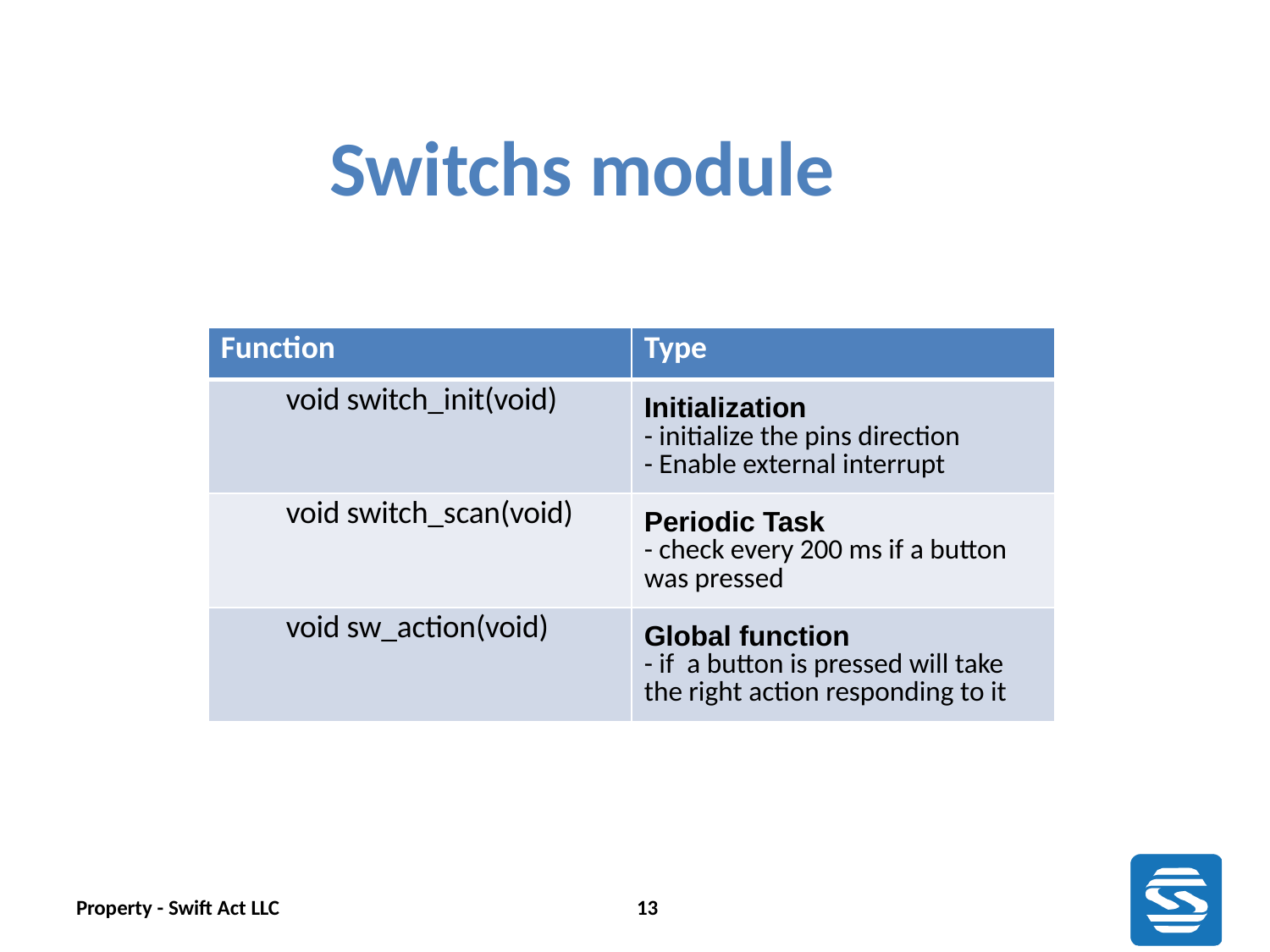

# Switchs module
| Function | Type |
| --- | --- |
| void switch\_init(void) | Initialization - initialize the pins direction - Enable external interrupt |
| void switch\_scan(void) | Periodic Task - check every 200 ms if a button was pressed |
| void sw\_action(void) | Global function - if a button is pressed will take the right action responding to it |
Property - Swift Act LLC
13